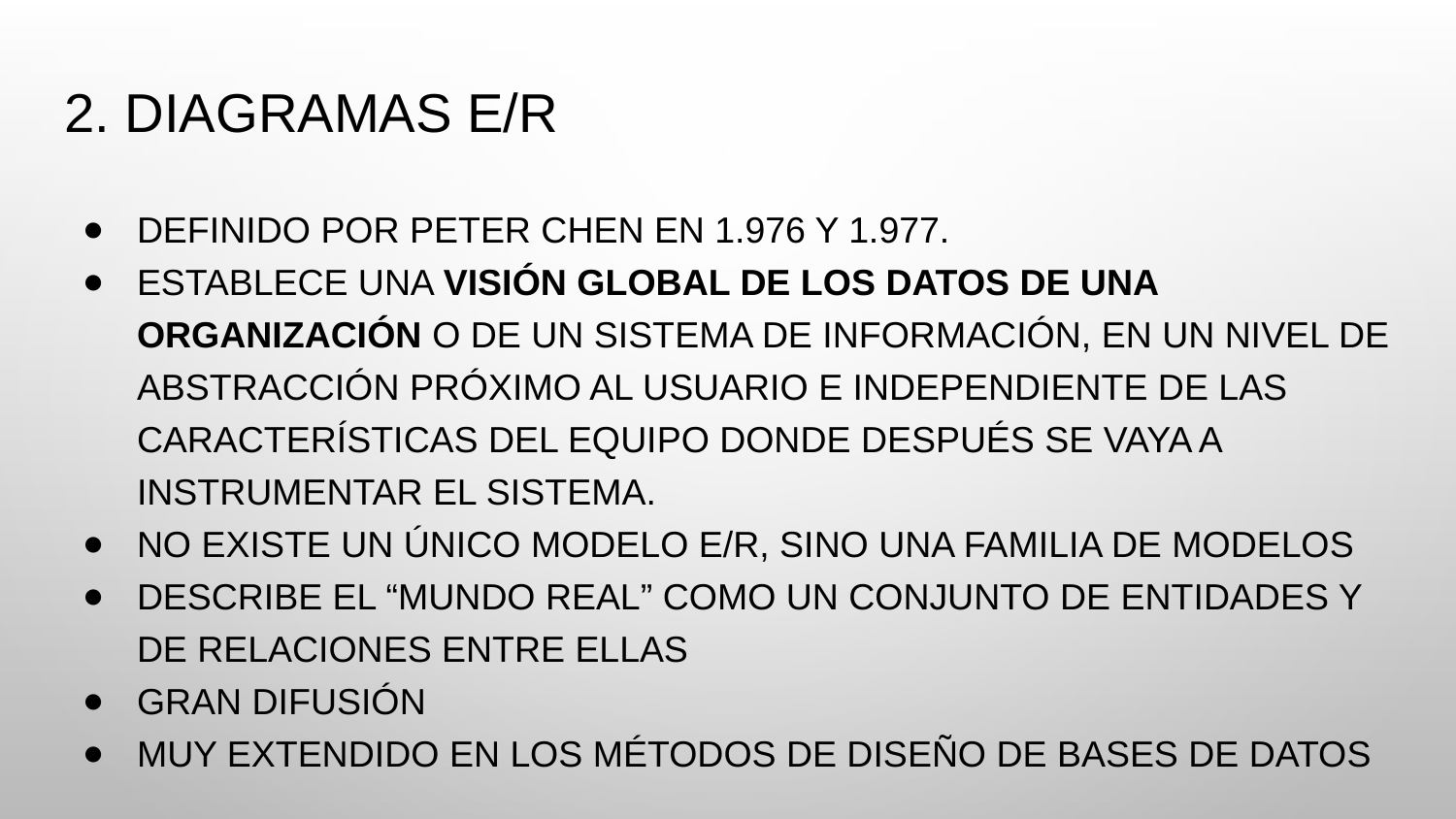

# 2. Diagramas E/R
Definido por Peter Chen en 1.976 y 1.977.
Establece una visión global de los datos de una organización o de un sistema de información, en un nivel de abstracción próximo al usuario e independiente de las características del equipo donde después se vaya a instrumentar el sistema.
No existe un único Modelo E/R, sino una FAMILIA DE MODELOS
Describe el “mundo real” como un conjunto de ENTIDADES y de RELACIONES entre ellas
Gran difusión
Muy extendido en los métodos de diseño de bases de datos